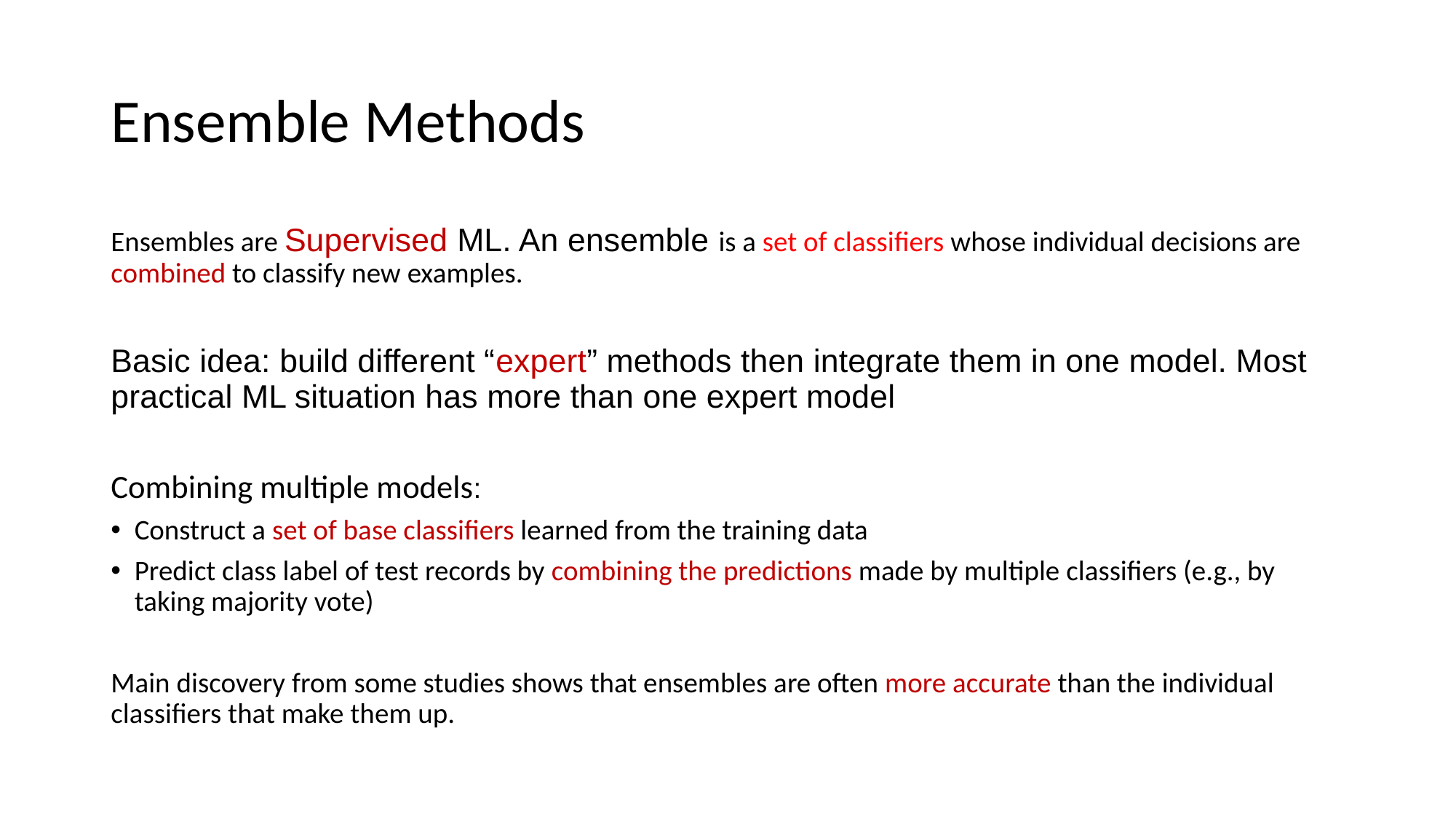

# Ensemble Methods
Ensembles are Supervised ML. An ensemble is a set of classifiers whose individual decisions are combined to classify new examples.

Basic idea: build different “expert” methods then integrate them in one model. Most practical ML situation has more than one expert model

Combining multiple models:
Construct a set of base classifiers learned from the training data
Predict class label of test records by combining the predictions made by multiple classifiers (e.g., by taking majority vote)

Main discovery from some studies shows that ensembles are often more accurate than the individual classifiers that make them up.